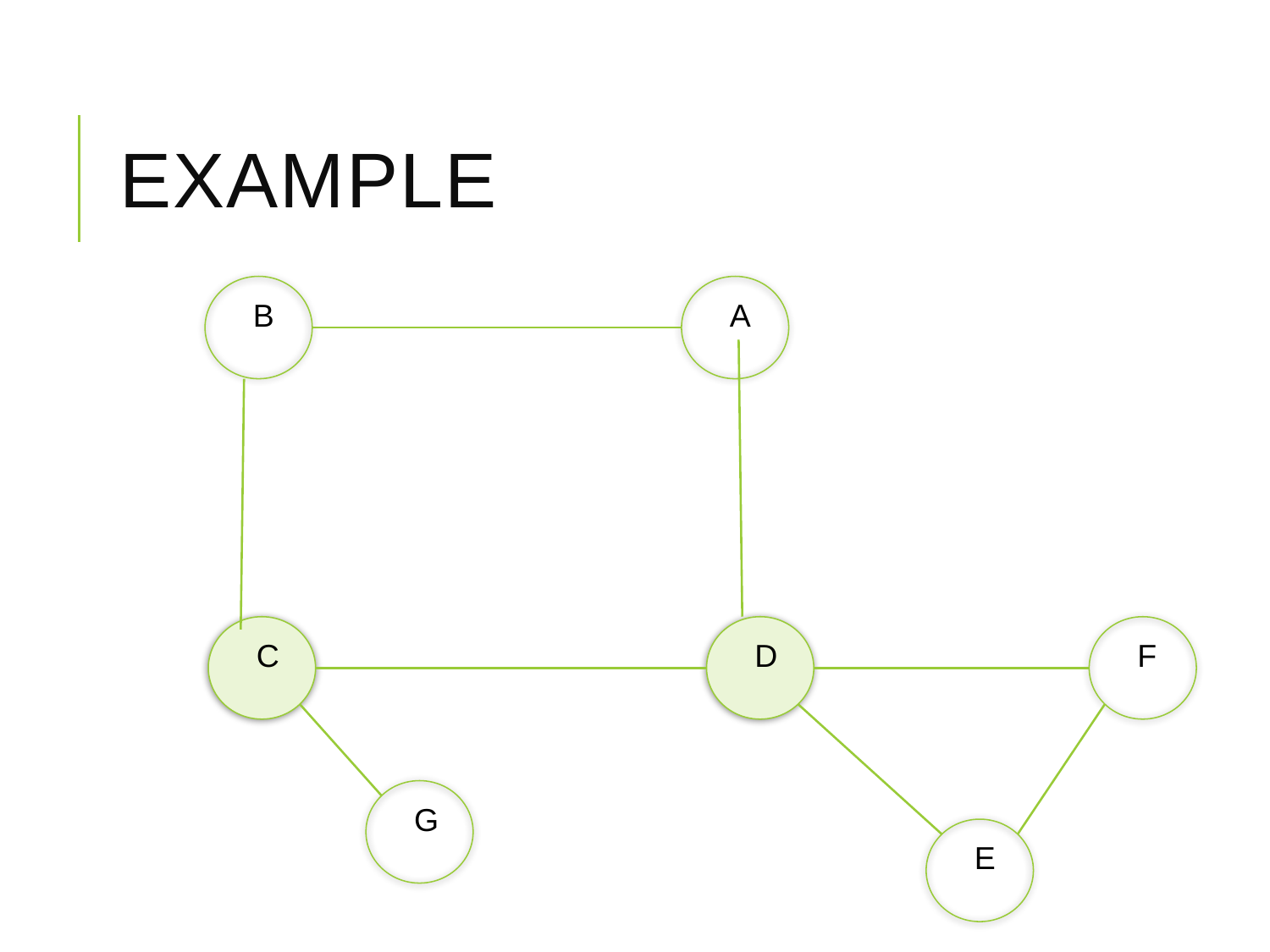

# Example

B

A

C

D

F

G

E